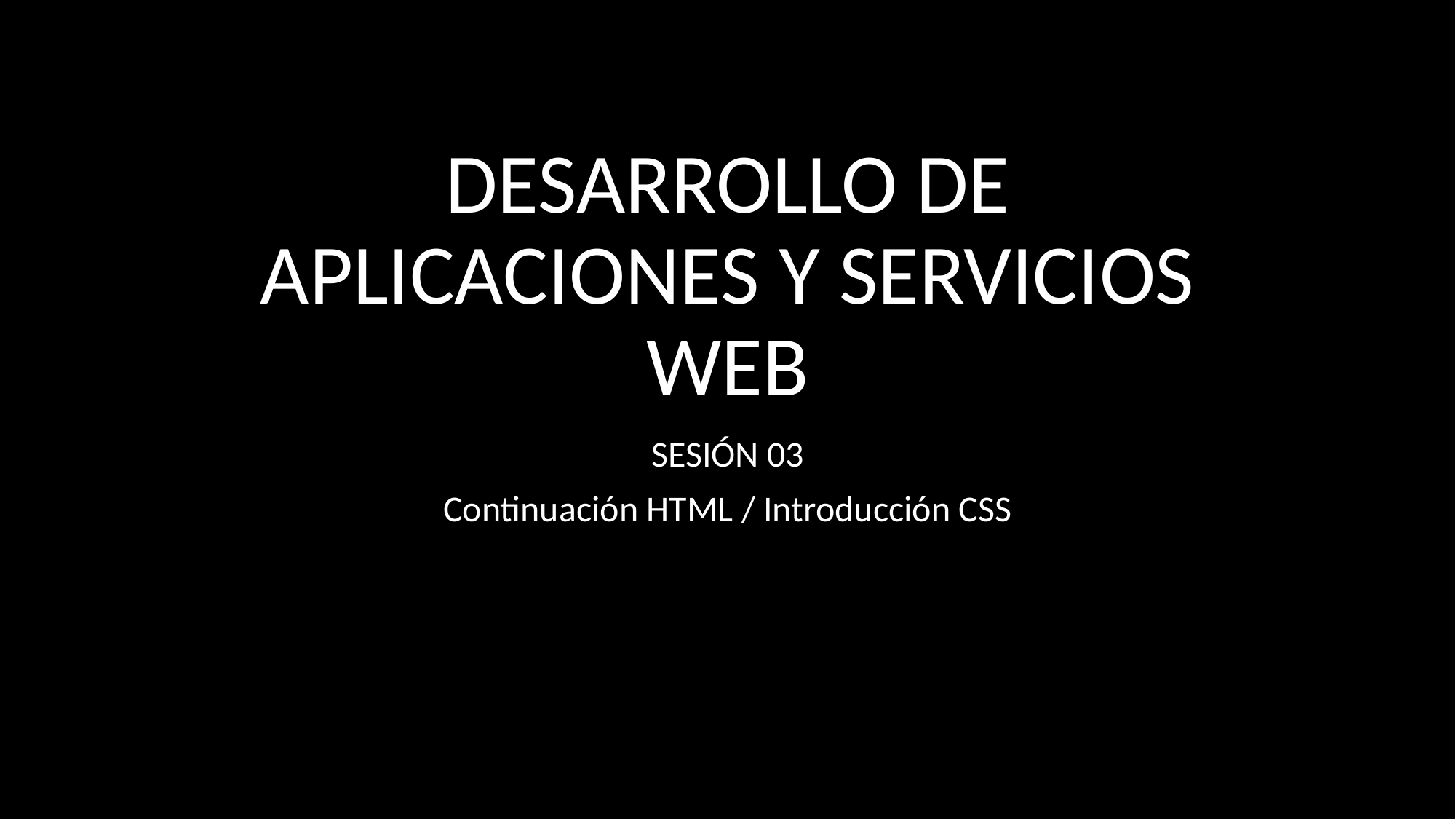

# DESARROLLO DE APLICACIONES Y SERVICIOS WEB
SESIÓN 03
Continuación HTML / Introducción CSS